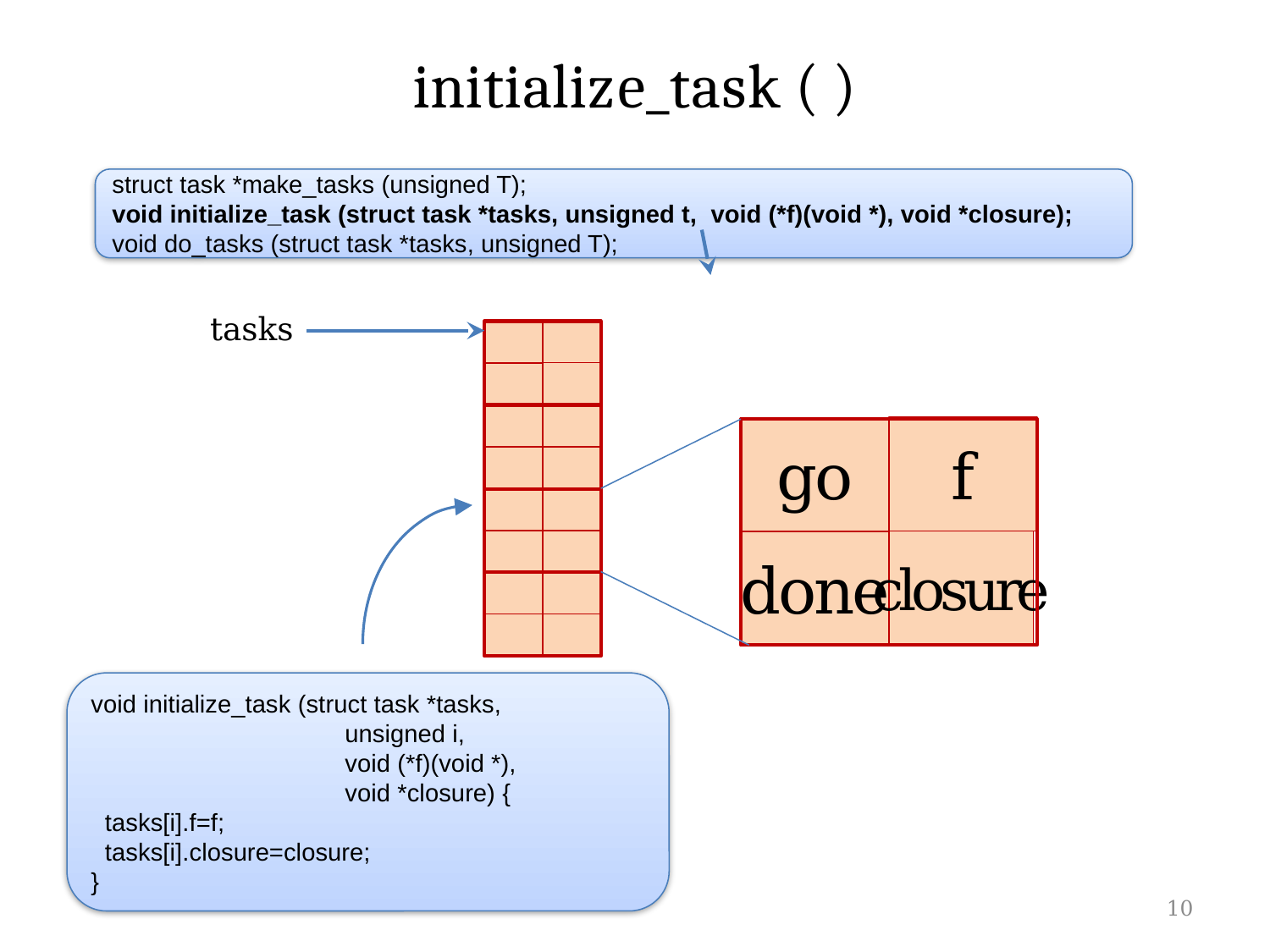

# initialize_task ( )
struct task *make_tasks (unsigned T);
void initialize_task (struct task *tasks, unsigned t,  void (*f)(void *), void *closure);
void do_tasks (struct task *tasks, unsigned T);
tasks

f
go
closure
done

void initialize_task (struct task *tasks,
		unsigned i,
		void (*f)(void *),
		void *closure) {
  tasks[i].f=f;
  tasks[i].closure=closure;
}
10